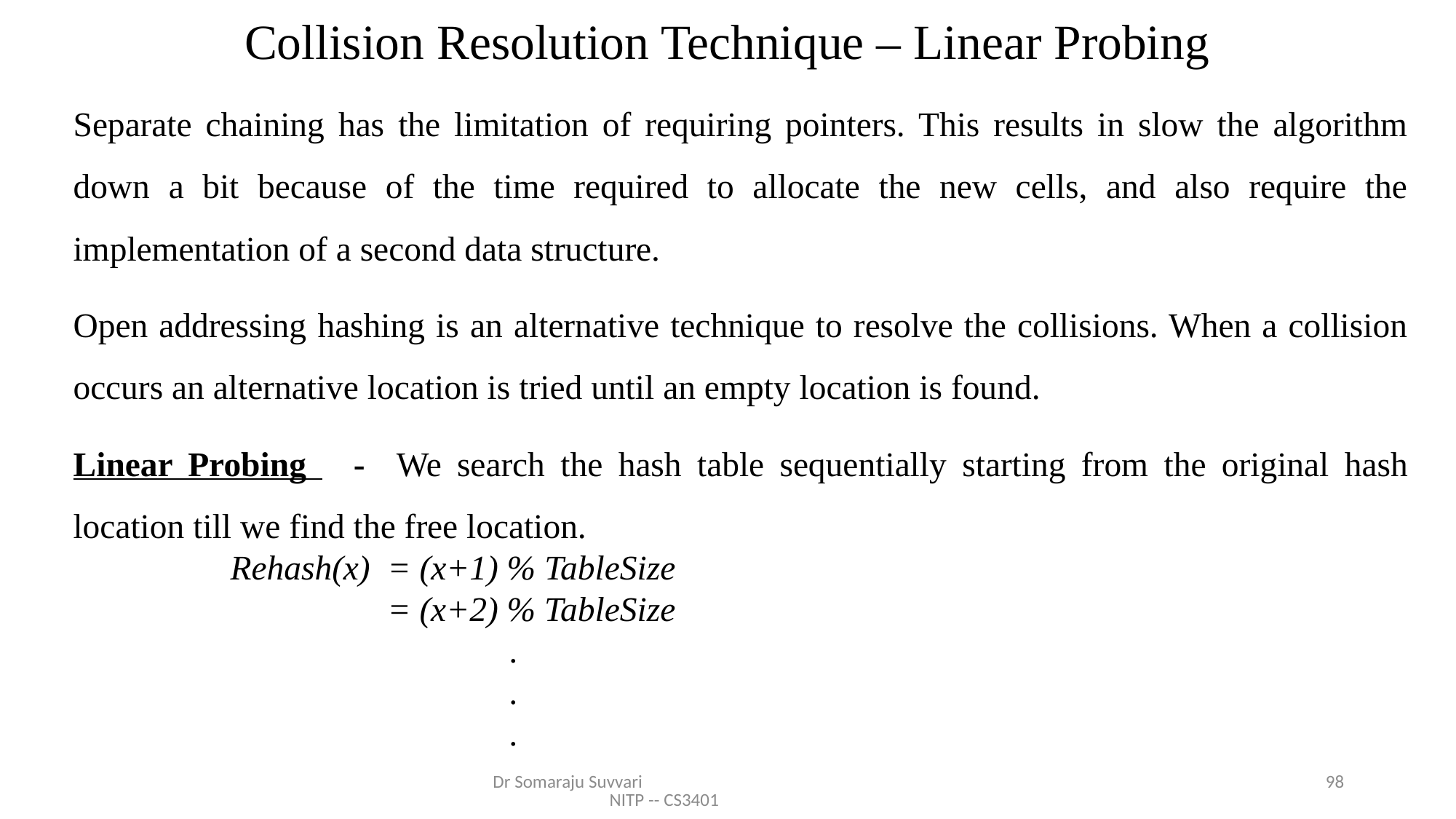

# Collision Resolution Technique – Linear Probing
Separate chaining has the limitation of requiring pointers. This results in slow the algorithm down a bit because of the time required to allocate the new cells, and also require the implementation of a second data structure.
Open addressing hashing is an alternative technique to resolve the collisions. When a collision occurs an alternative location is tried until an empty location is found.
Linear Probing   -  We search the hash table sequentially starting from the original hash location till we find the free location.
                  Rehash(x)  = (x+1) % TableSize
                                    = (x+2) % TableSize
                                                  .
                                                  .
                                                  .

Dr Somaraju Suvvari                                                                                                        NITP -- CS3401
98